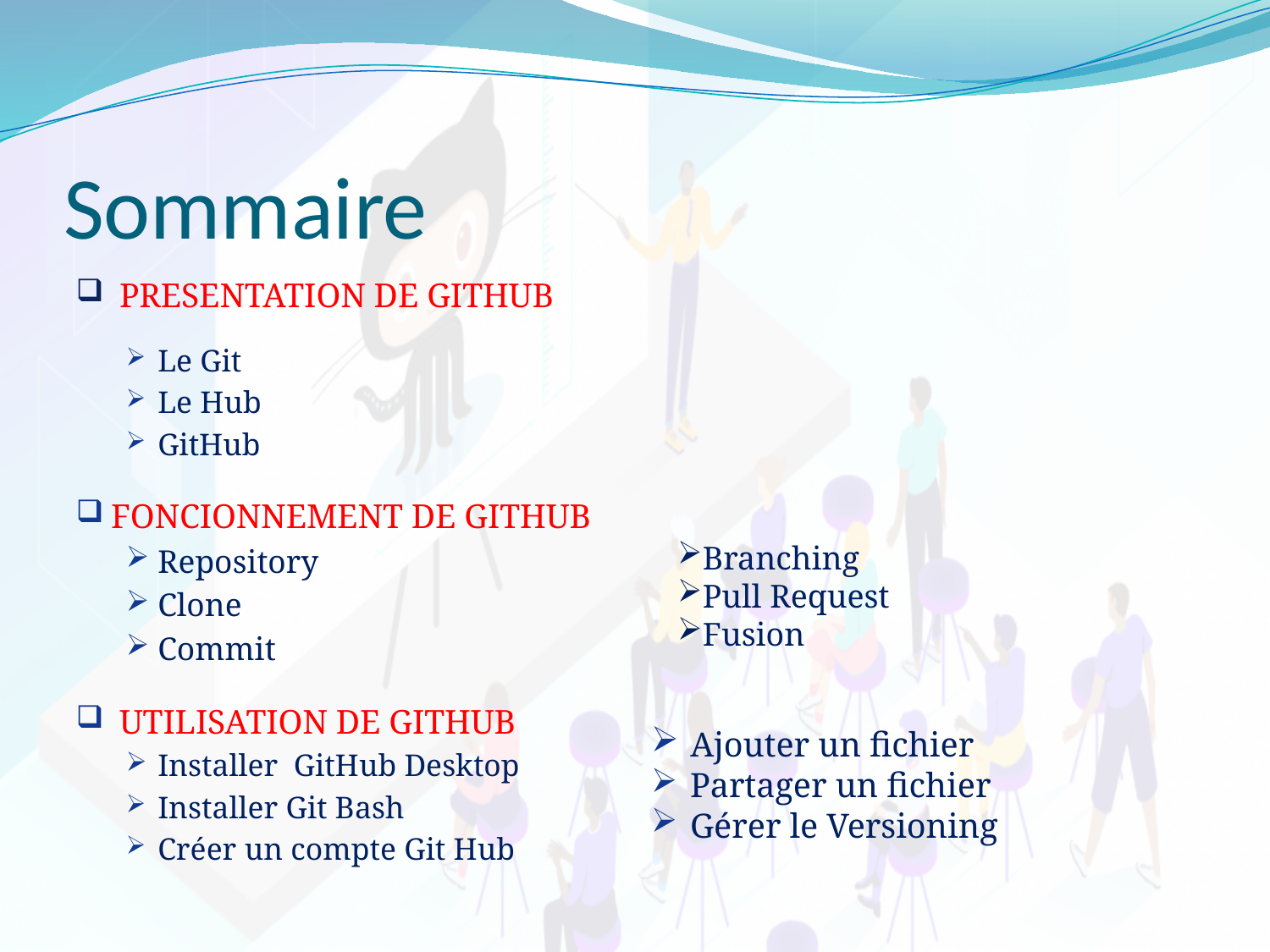

# Sommaire
 PRESENTATION DE GITHUB
Le Git
Le Hub
GitHub
FONCIONNEMENT DE GITHUB
Repository
Clone
Commit
 UTILISATION DE GITHUB
Installer  GitHub Desktop
Installer Git Bash
Créer un compte Git Hub
Branching
Pull Request
Fusion
 Ajouter un fichier
 Partager un fichier
 Gérer le Versioning